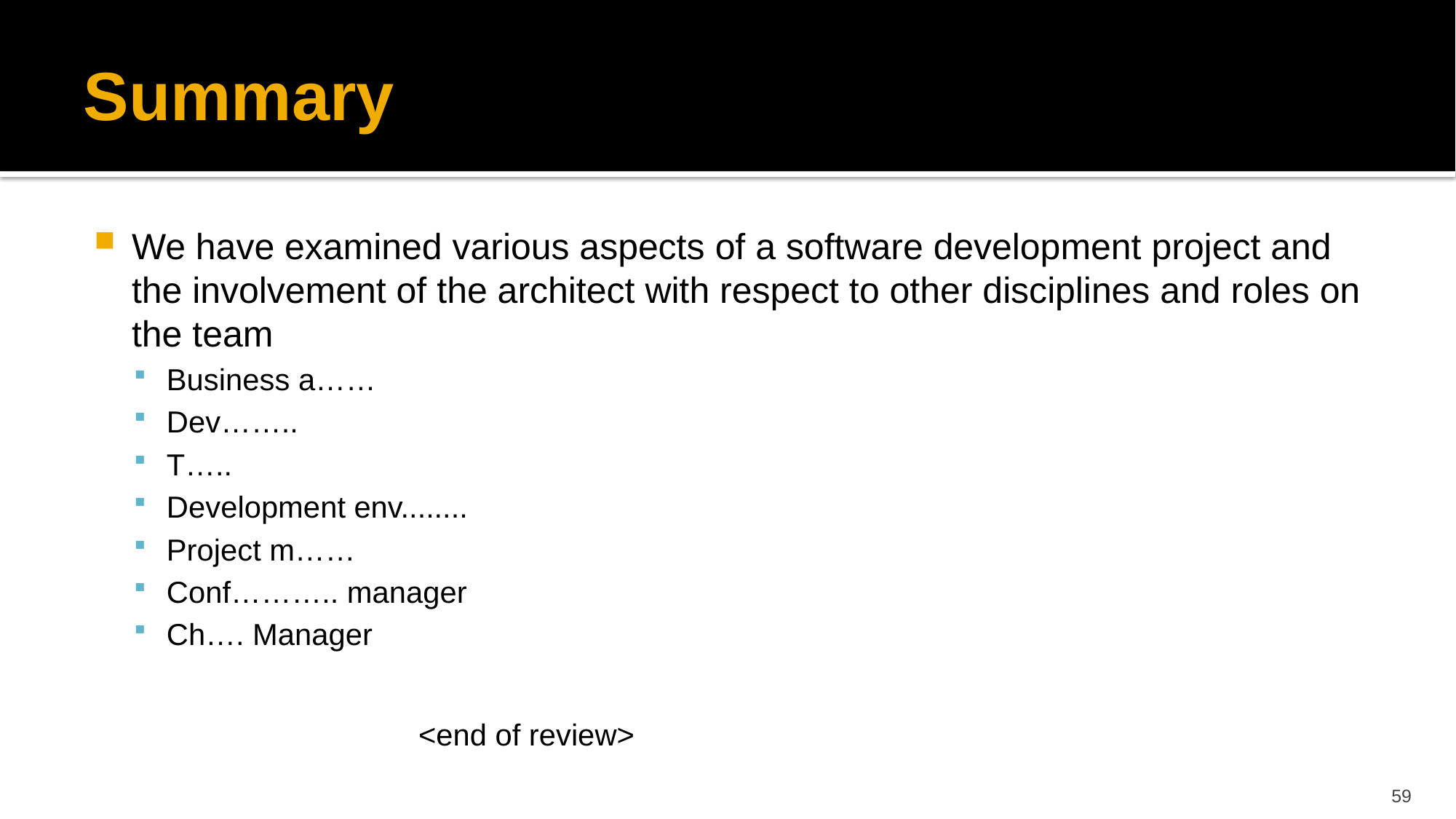

# Summary
We have examined various aspects of a software development project and the involvement of the architect with respect to other disciplines and roles on the team
Business a……
Dev……..
T…..
Development env........
Project m……
Conf……….. manager
Ch…. Manager

                                  <end of review>

59